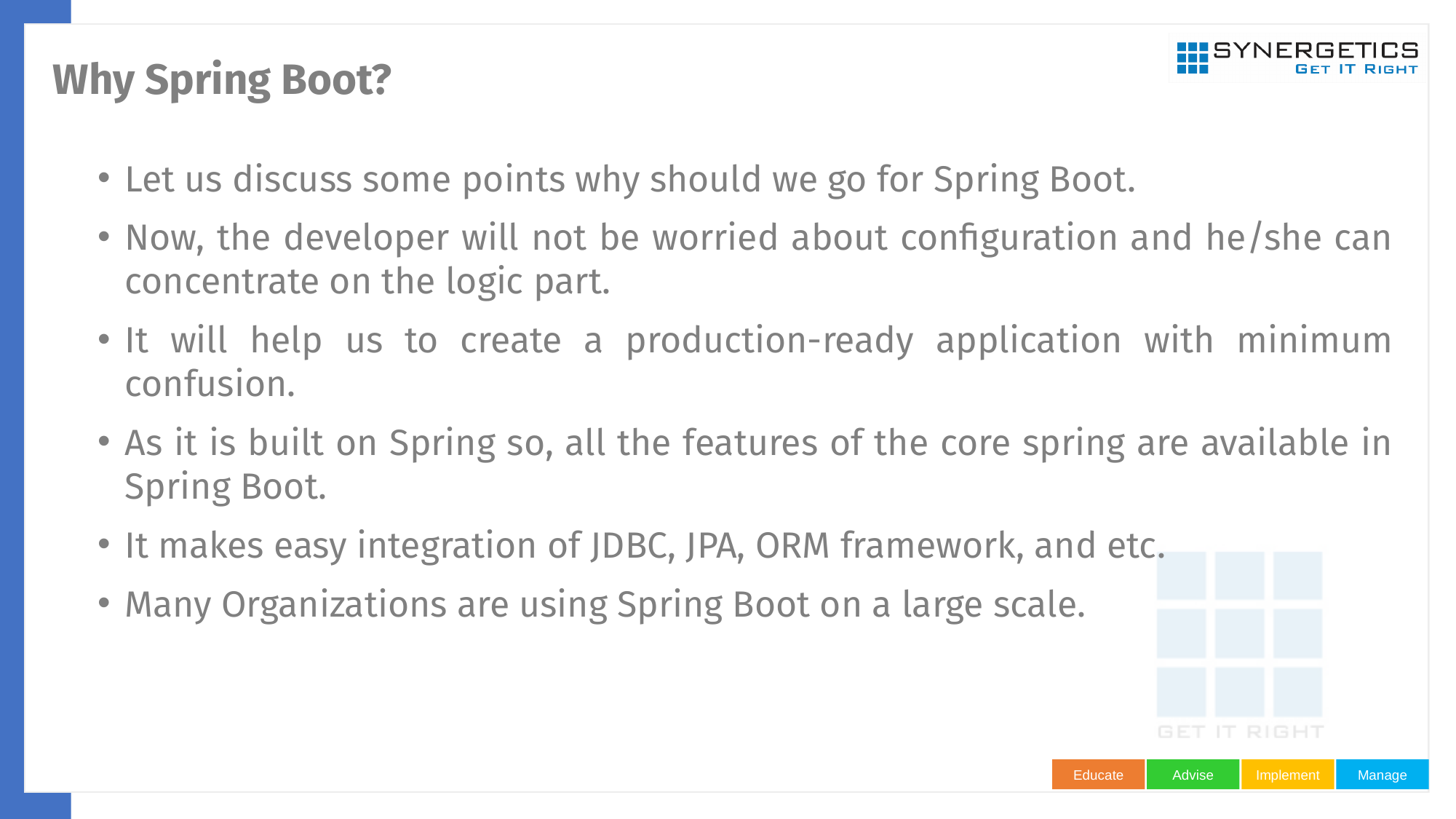

# Why Spring Boot?
Let us discuss some points why should we go for Spring Boot.
Now, the developer will not be worried about configuration and he/she can concentrate on the logic part.
It will help us to create a production-ready application with minimum confusion.
As it is built on Spring so, all the features of the core spring are available in Spring Boot.
It makes easy integration of JDBC, JPA, ORM framework, and etc.
Many Organizations are using Spring Boot on a large scale.